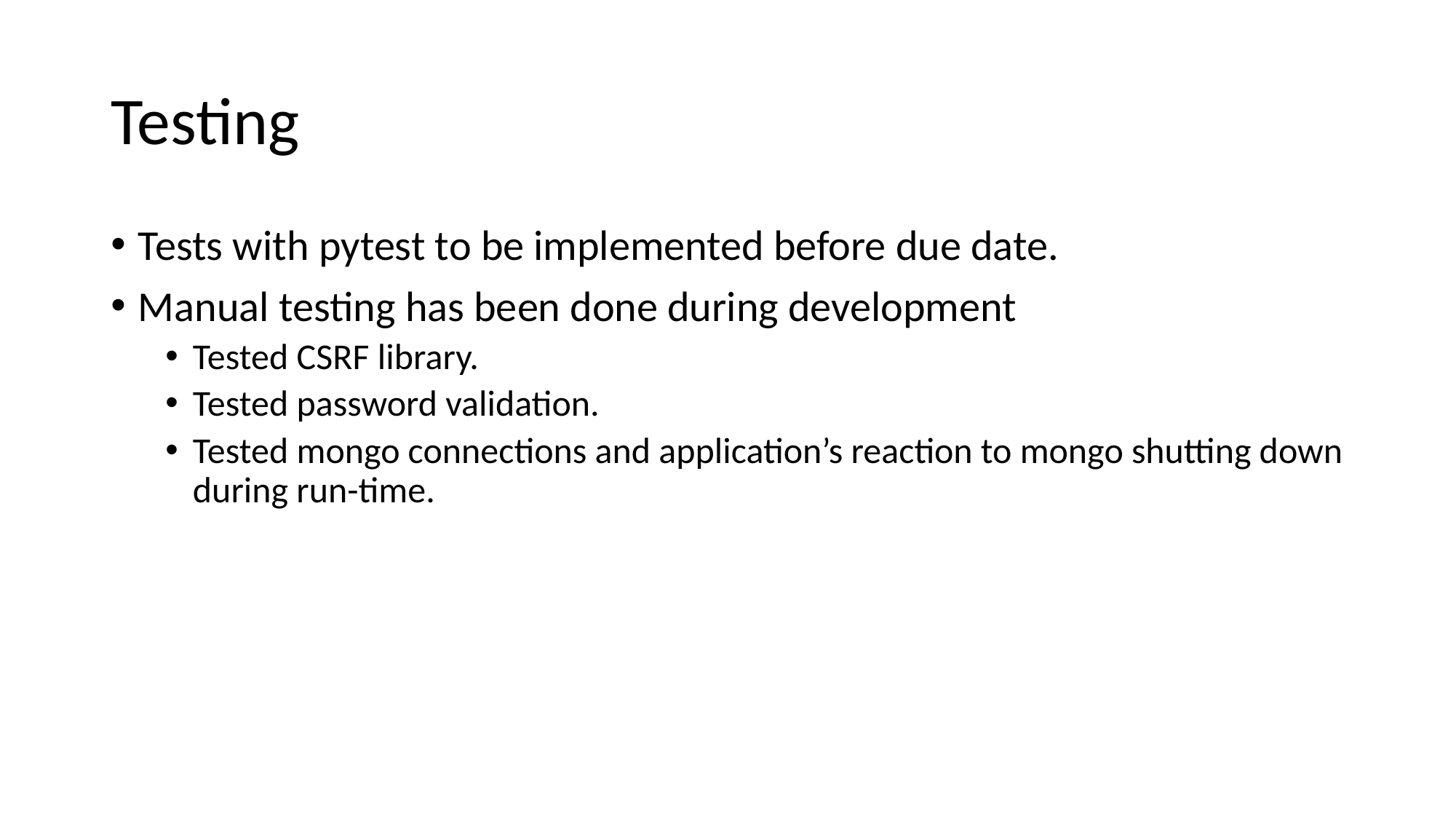

# Testing
Tests with pytest to be implemented before due date.
Manual testing has been done during development
Tested CSRF library.
Tested password validation.
Tested mongo connections and application’s reaction to mongo shutting down during run-time.